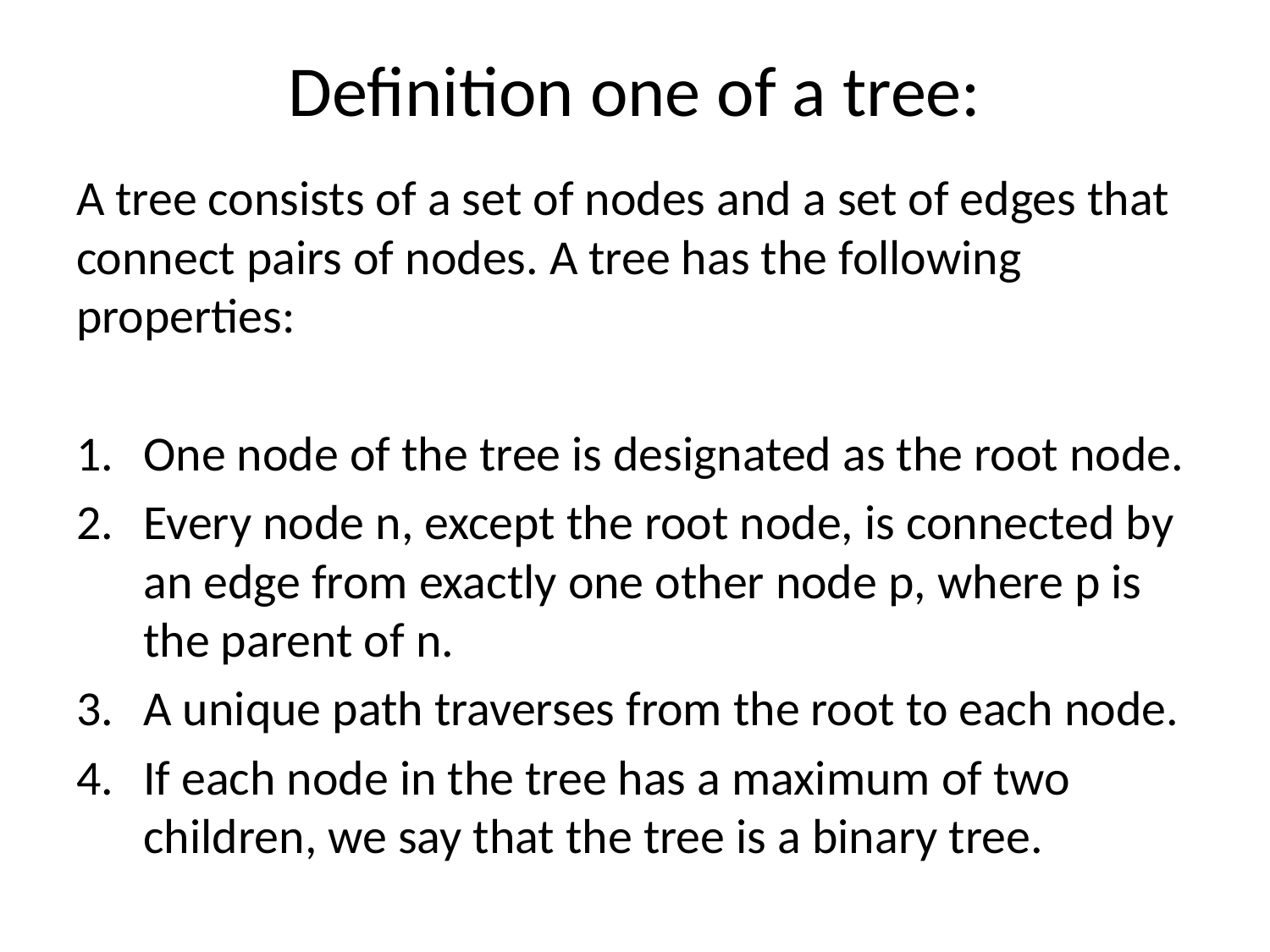

# Definition one of a tree:
A tree consists of a set of nodes and a set of edges that connect pairs of nodes. A tree has the following properties:

One node of the tree is designated as the root node.
Every node n, except the root node, is connected by an edge from exactly one other node p, where p is the parent of n.
A unique path traverses from the root to each node.
If each node in the tree has a maximum of two children, we say that the tree is a binary tree.